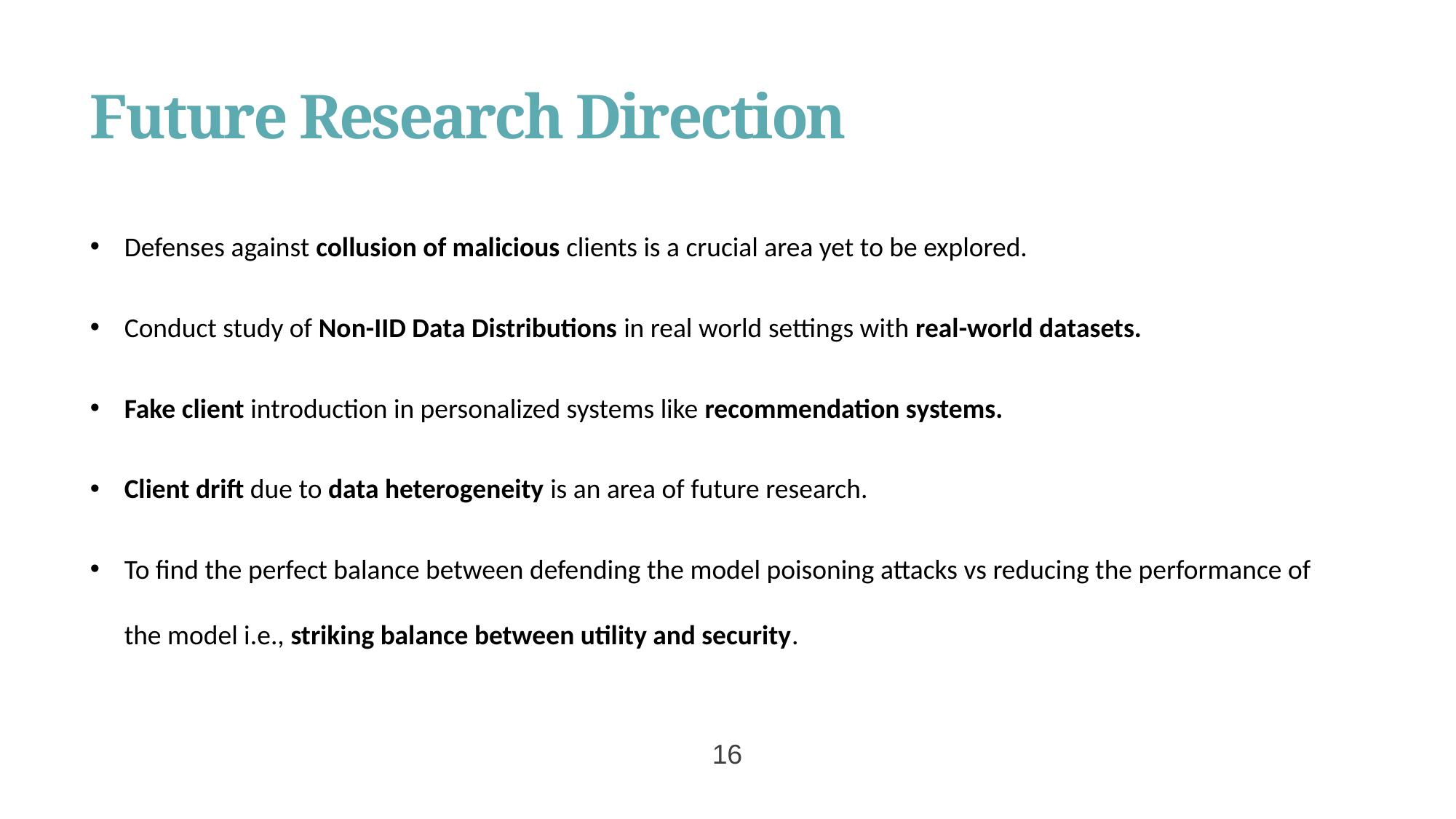

# Future Research Direction
Defenses against collusion of malicious clients is a crucial area yet to be explored.
Conduct study of Non-IID Data Distributions in real world settings with real-world datasets.
Fake client introduction in personalized systems like recommendation systems.
Client drift due to data heterogeneity is an area of future research.
To find the perfect balance between defending the model poisoning attacks vs reducing the performance of the model i.e., striking balance between utility and security.
   16